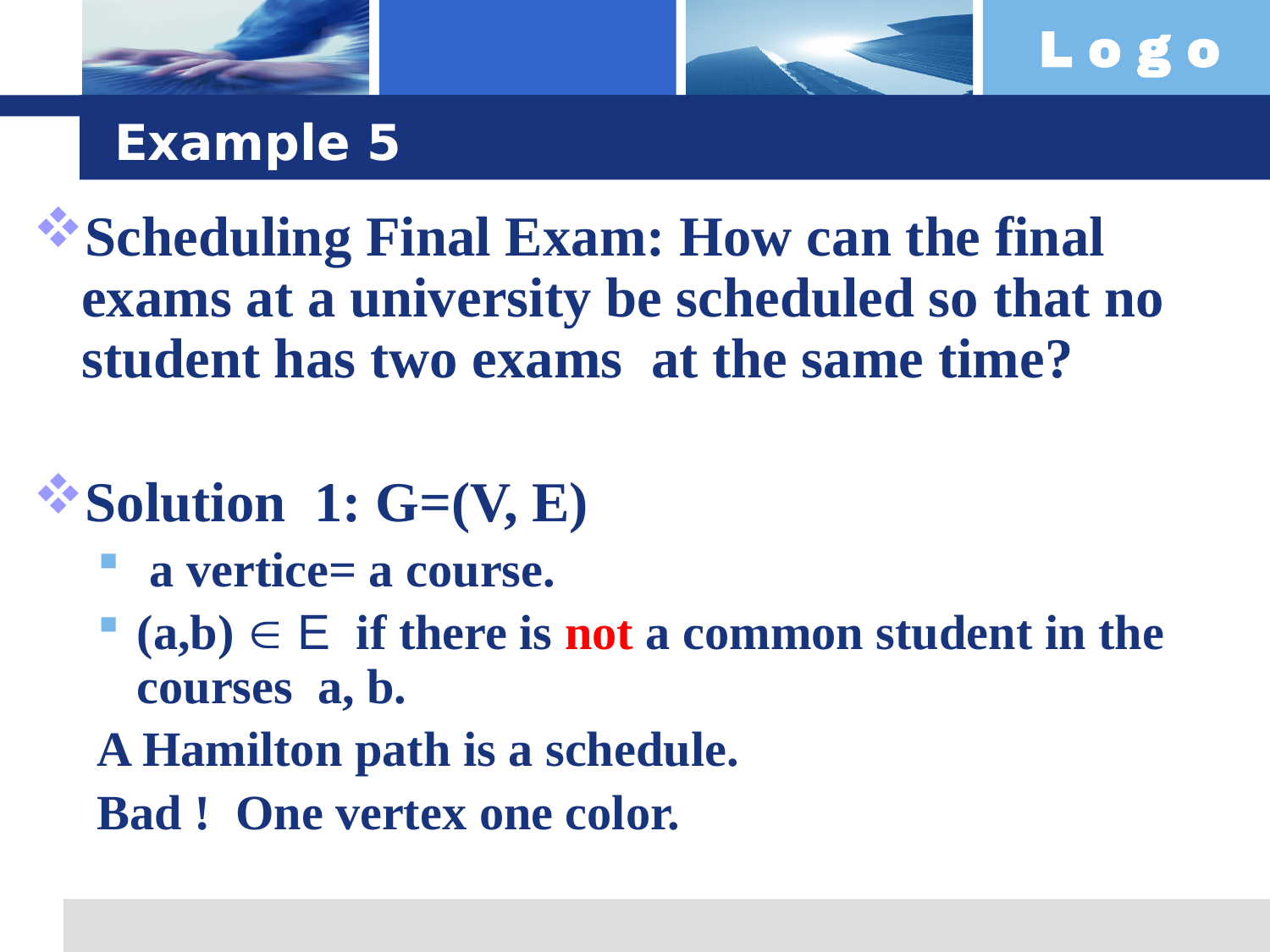

# Example 5
Scheduling Final Exam: How can the final exams at a university be scheduled so that no student has two exams  at the same time?

Solution  1: G=(V, E)
 a vertice= a course.
(a,b) ∈ E  if there is not a common student in the courses  a, b.
A Hamilton path is a schedule.
Bad !  One vertex one color.